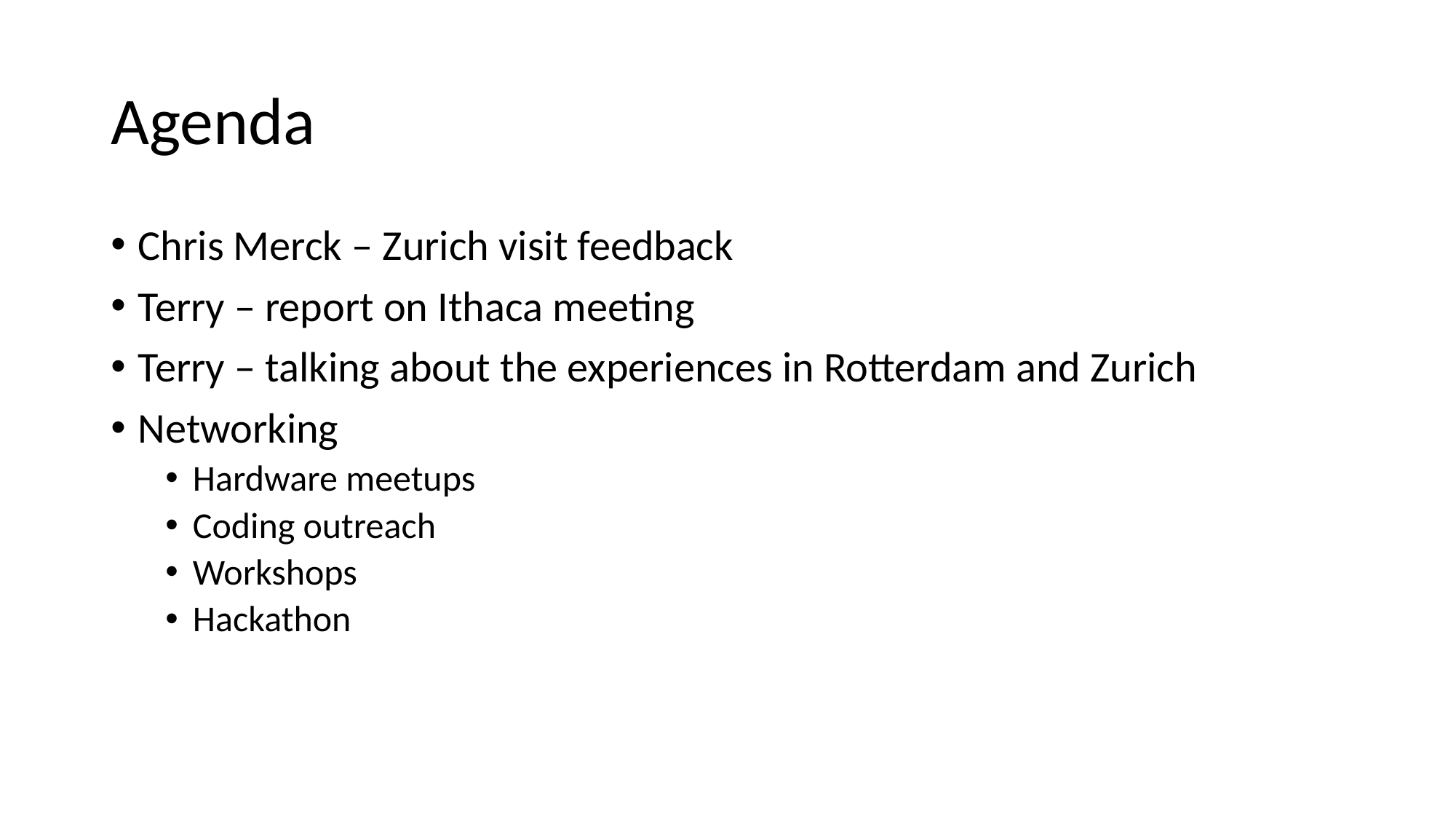

# Agenda
Chris Merck – Zurich visit feedback
Terry – report on Ithaca meeting
Terry – talking about the experiences in Rotterdam and Zurich
Networking
Hardware meetups
Coding outreach
Workshops
Hackathon